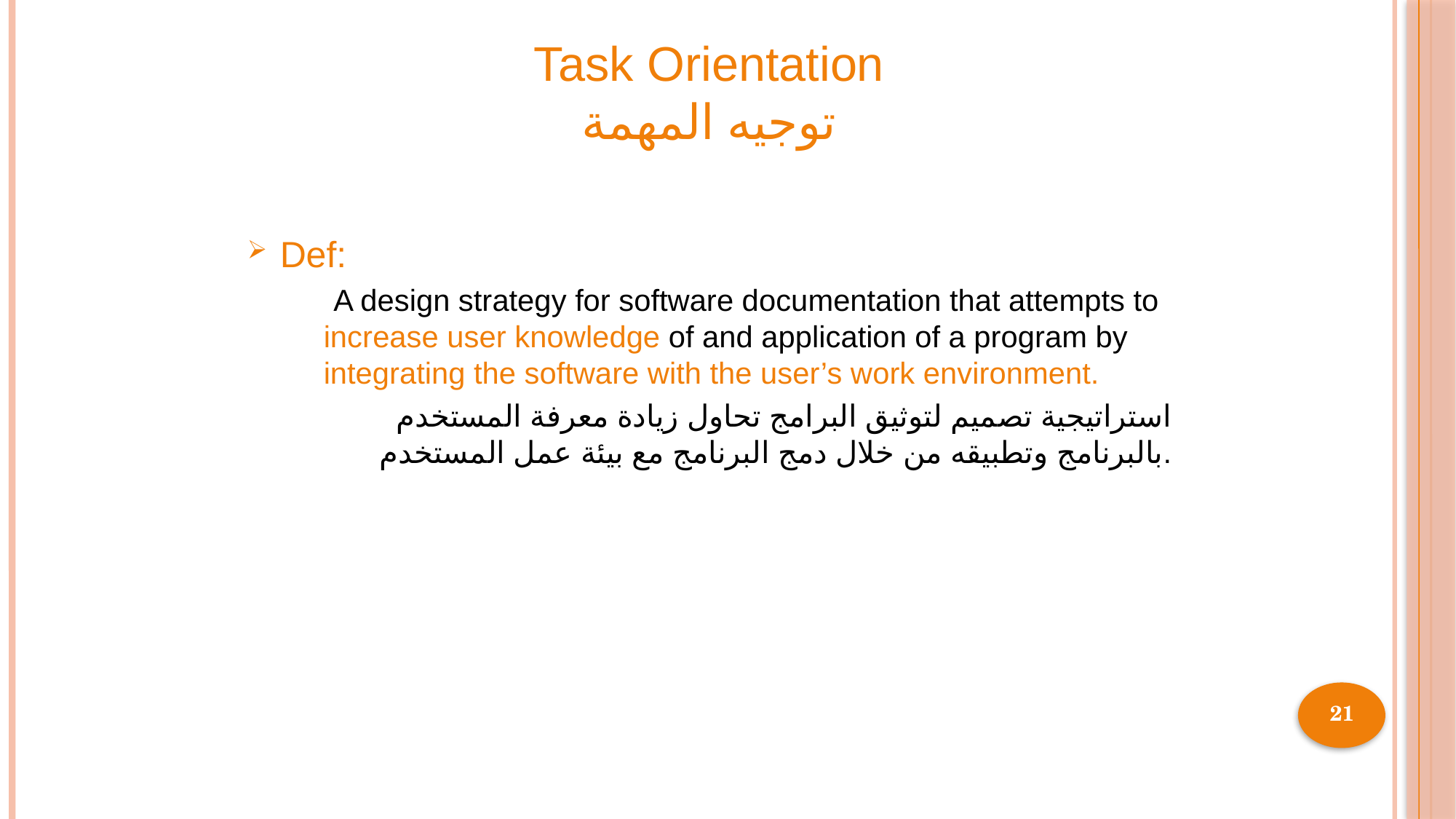

# Task Orientation توجيه المهمة

Def:
      A design strategy for software documentation that attempts to increase user knowledge of and application of a program by integrating the software with the user’s work environment.
استراتيجية تصميم لتوثيق البرامج تحاول زيادة معرفة المستخدم بالبرنامج وتطبيقه من خلال دمج البرنامج مع بيئة عمل المستخدم.

21